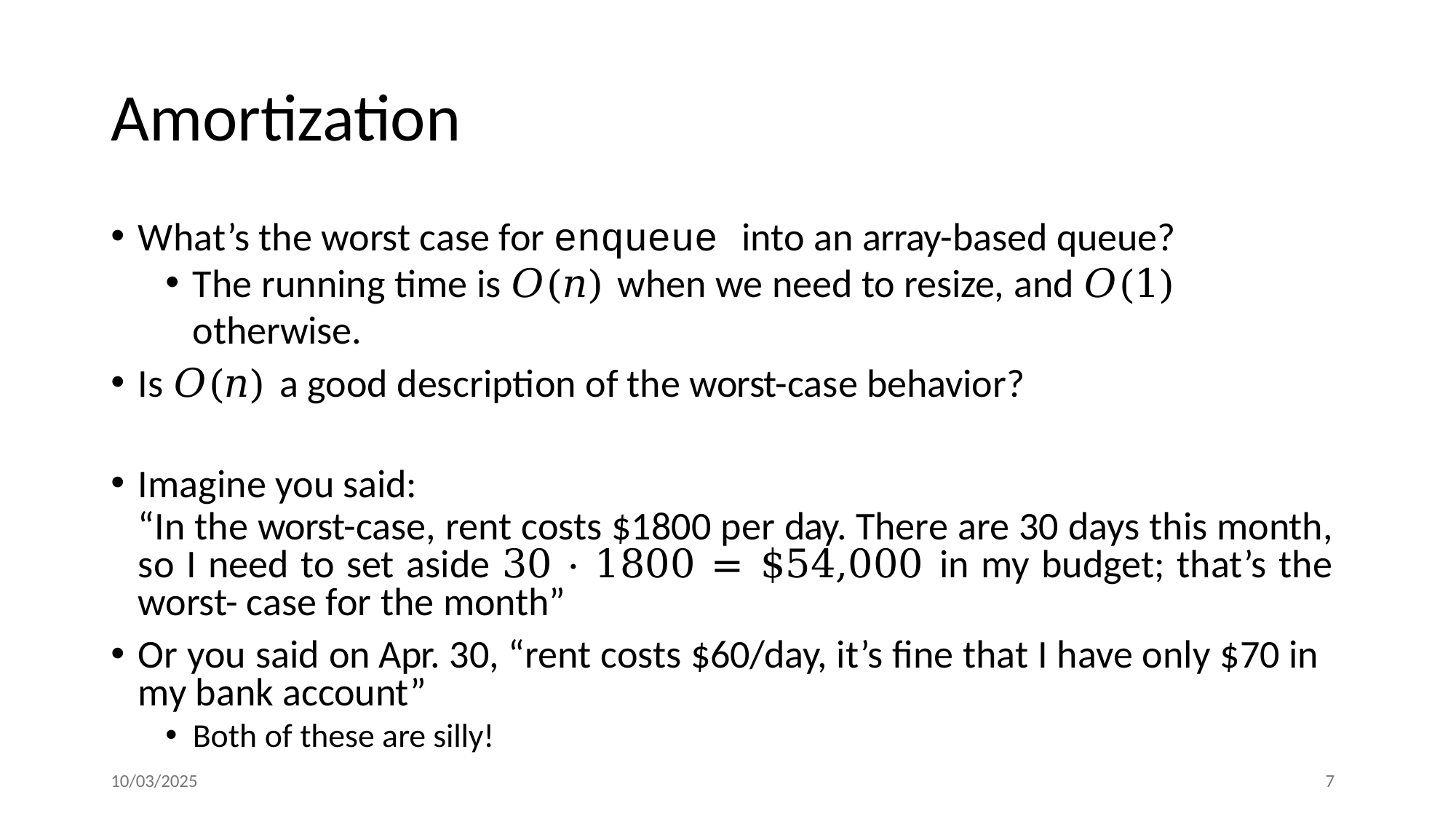

# Amortization
What’s the worst case for enqueue into an array-based queue?
The running time is 𝑂(𝑛) when we need to resize, and 𝑂(1) otherwise.
Is 𝑂(𝑛) a good description of the worst-case behavior?

Imagine you said:
“In the worst-case, rent costs $1800 per day. There are 30 days this month, so I need to set aside 30 ⋅ 1800 = $54,000 in my budget; that’s the worst- case for the month”
Or you said on Apr. 30, “rent costs $60/day, it’s fine that I have only $70 in my bank account”
Both of these are silly!
10/03/2025
7